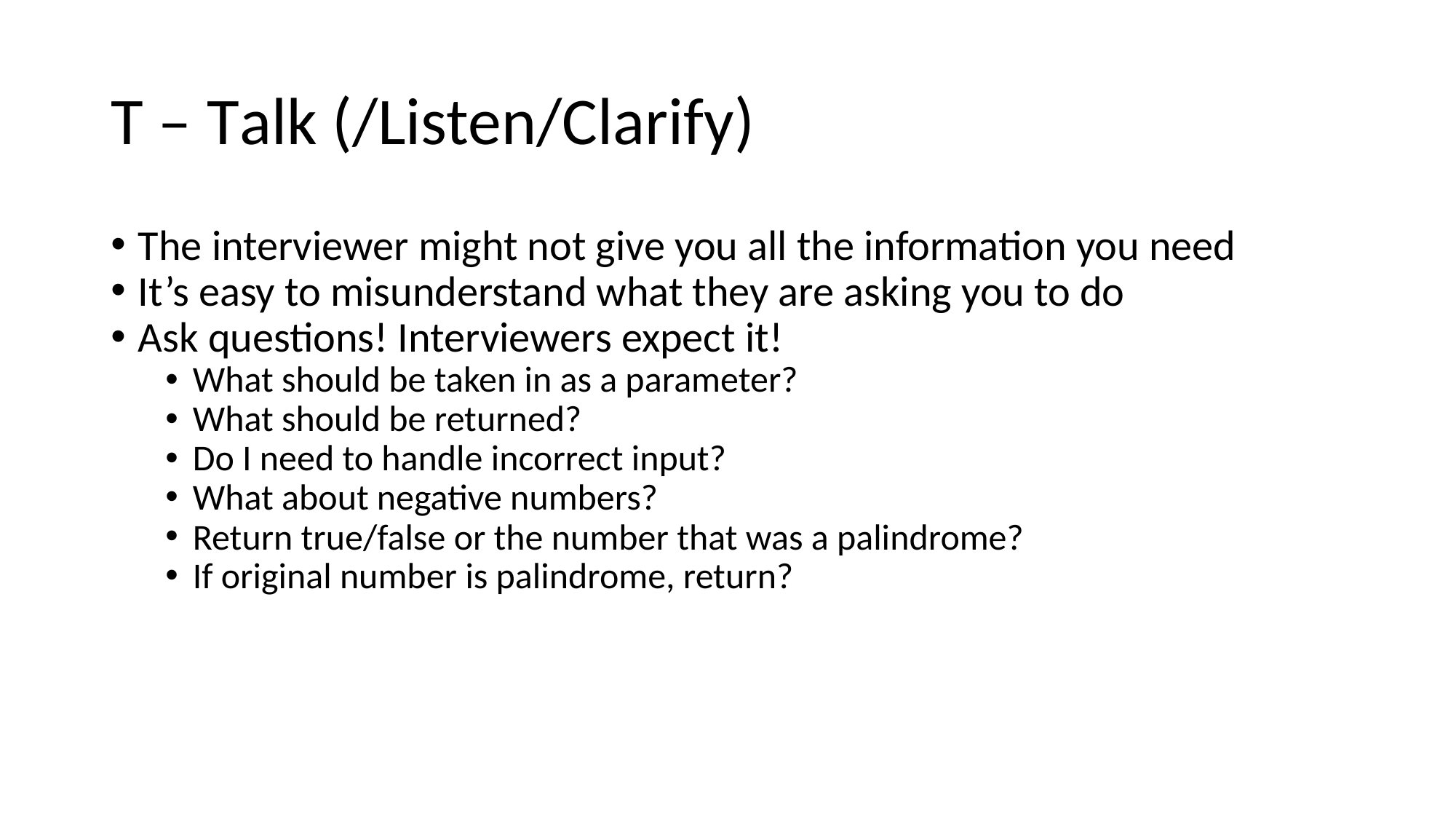

# T – Talk (/Listen/Clarify)
The interviewer might not give you all the information you need
It’s easy to misunderstand what they are asking you to do
Ask questions! Interviewers expect it!
What should be taken in as a parameter?
What should be returned?
Do I need to handle incorrect input?
What about negative numbers?
Return true/false or the number that was a palindrome?
If original number is palindrome, return?